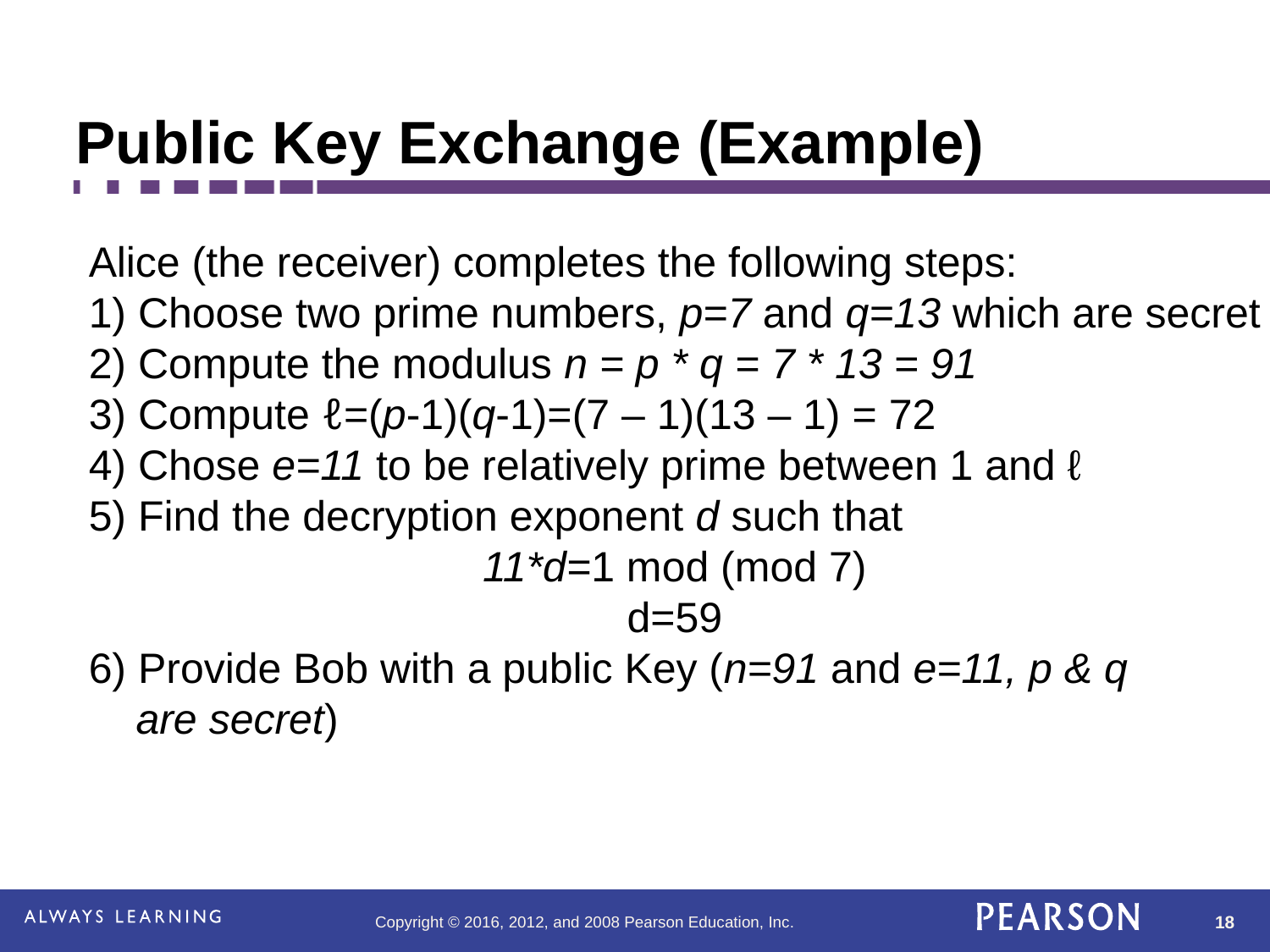

Public Key Exchange (Example)

Alice (the receiver) completes the following steps:
1) Choose two prime numbers, p=7 and q=13 which are secret
2) Compute the modulus n = p * q = 7 * 13 = 91
3) Compute ℓ=(p-1)(q-1)=(7 – 1)(13 – 1) = 72
4) Chose e=11 to be relatively prime between 1 and ℓ
5) Find the decryption exponent d such that
11*d=1 mod (mod 7)
d=59
6) Provide Bob with a public Key (n=91 and e=11, p & q
    are secret)